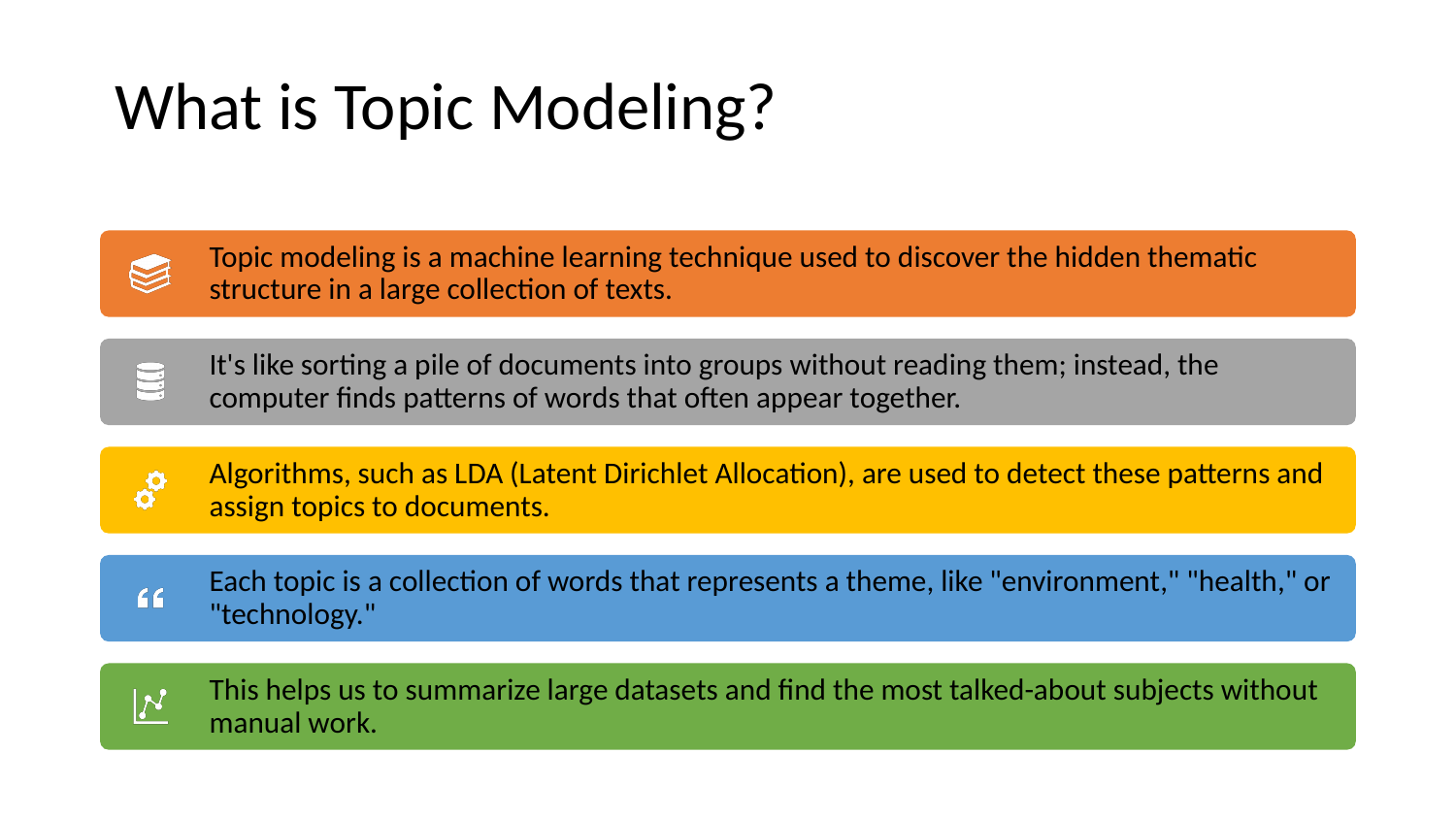

# What is Topic Modeling?

Topic modeling is a machine learning technique used to discover the hidden thematic structure in a large collection of texts.

It's like sorting a pile of documents into groups without reading them; instead, the computer finds patterns of words that often appear together.

Algorithms, such as LDA (Latent Dirichlet Allocation), are used to detect these patterns and assign topics to documents.

Each topic is a collection of words that represents a theme, like "environment," "health," or "technology."

This helps us to summarize large datasets and find the most talked-about subjects without manual work.